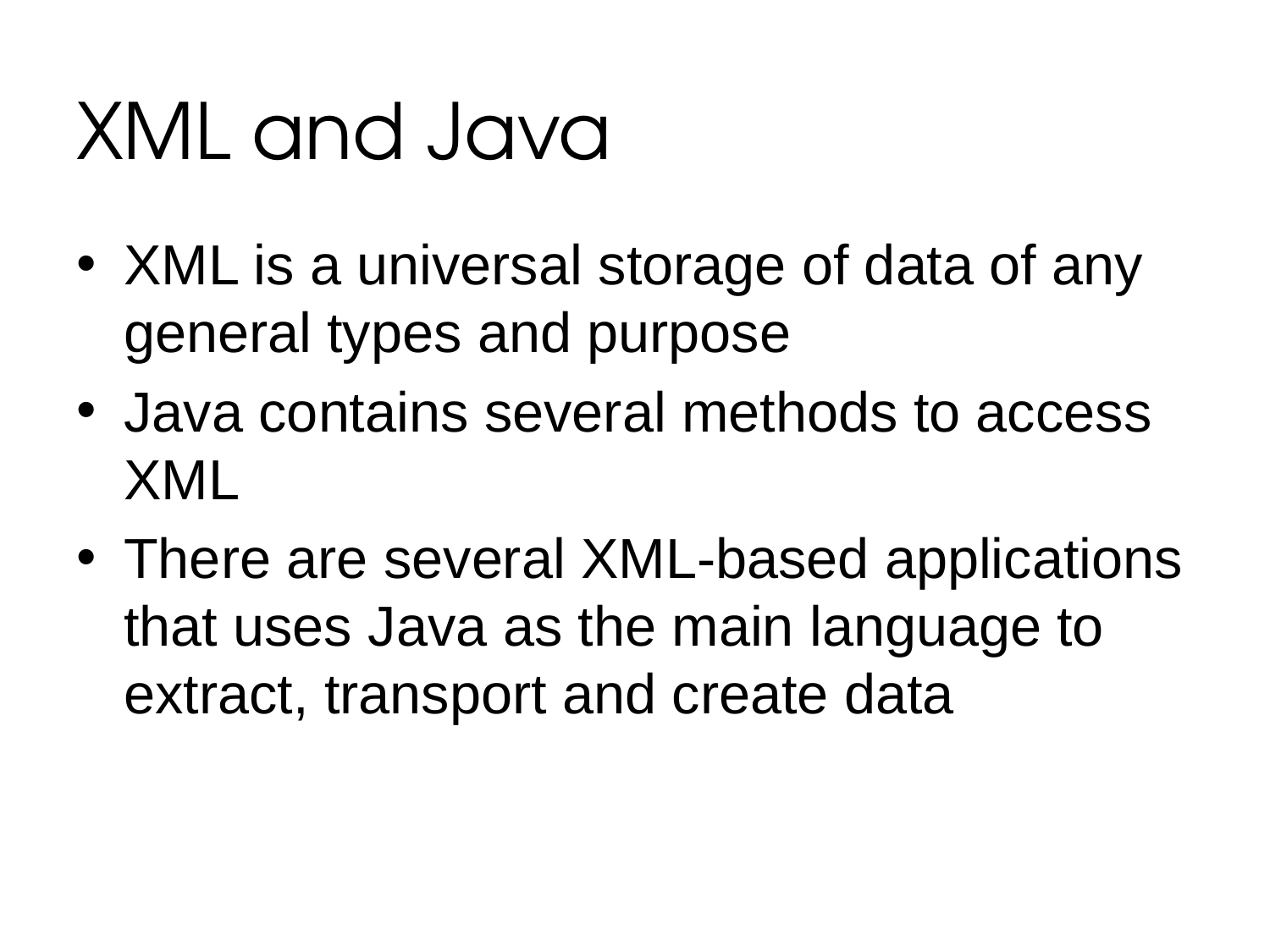

# XML and Java
XML is a universal storage of data of any general types and purpose
Java contains several methods to access XML
There are several XML-based applications that uses Java as the main language to extract, transport and create data